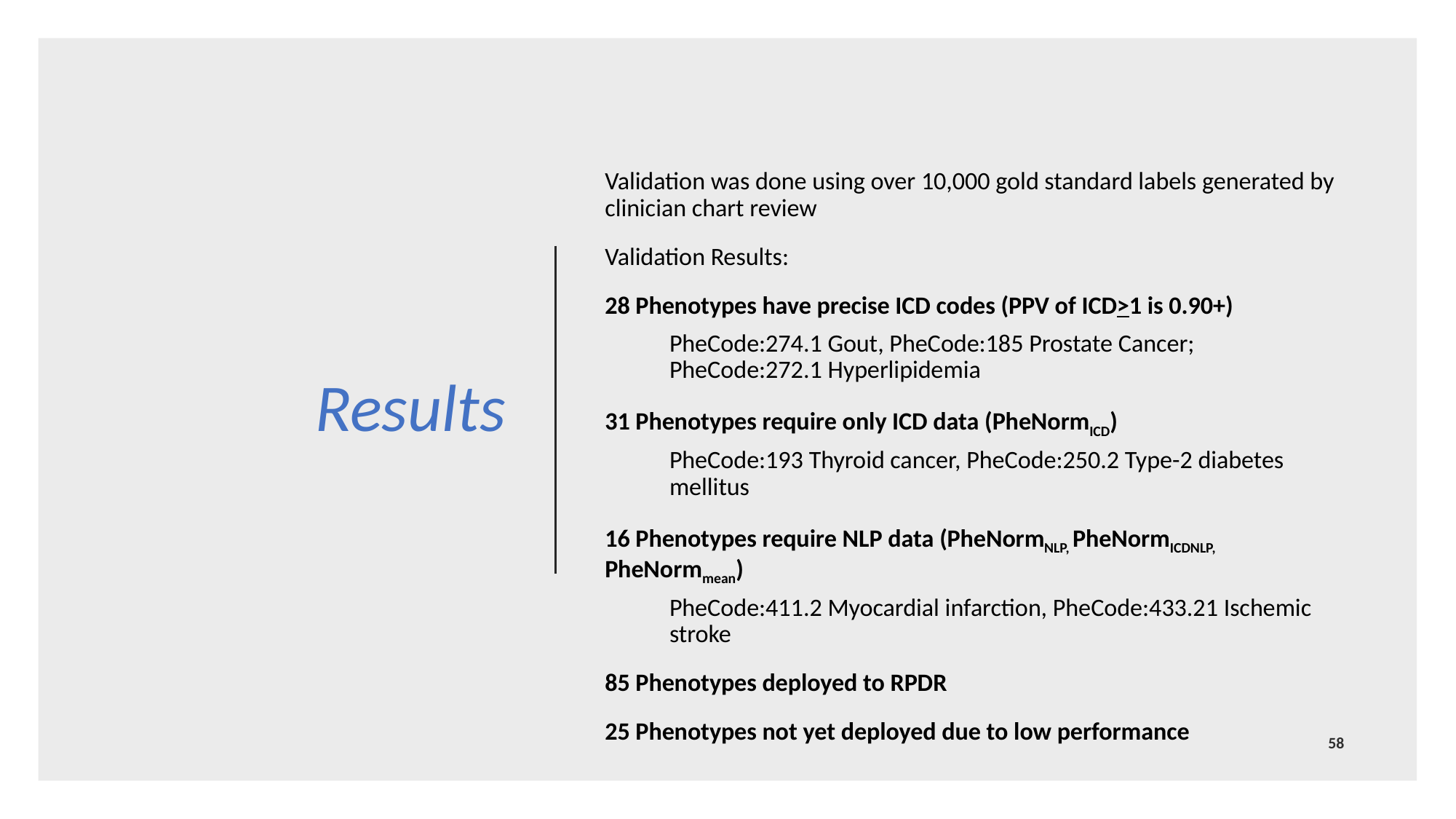

# Results
Validation was done using over 10,000 gold standard labels generated by clinician chart review
Validation Results:
28 Phenotypes have precise ICD codes (PPV of ICD>1 is 0.90+)
PheCode:274.1 Gout, PheCode:185 Prostate Cancer; PheCode:272.1 Hyperlipidemia
31 Phenotypes require only ICD data (PheNormICD)
PheCode:193 Thyroid cancer, PheCode:250.2 Type-2 diabetes mellitus
16 Phenotypes require NLP data (PheNormNLP, PheNormICDNLP, PheNormmean)
PheCode:411.2 Myocardial infarction, PheCode:433.21 Ischemic stroke
85 Phenotypes deployed to RPDR
25 Phenotypes not yet deployed due to low performance

58